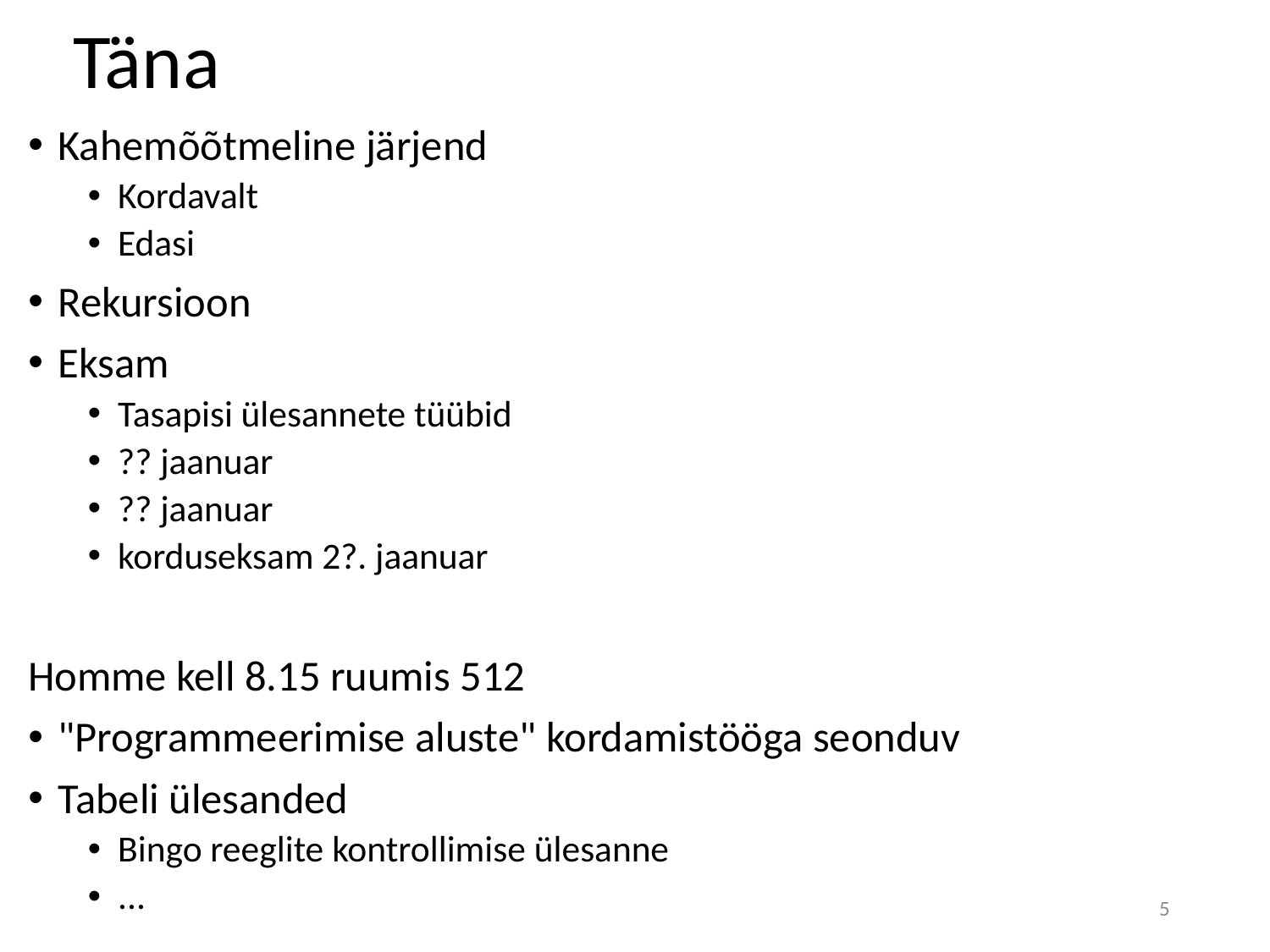

# Täna
Kahemõõtmeline järjend
Kordavalt
Edasi
Rekursioon
Eksam
Tasapisi ülesannete tüübid
?? jaanuar
?? jaanuar
korduseksam 2?. jaanuar

Homme kell 8.15 ruumis 512
"Programmeerimise aluste" kordamistööga seonduv
Tabeli ülesanded
Bingo reeglite kontrollimise ülesanne
...

5